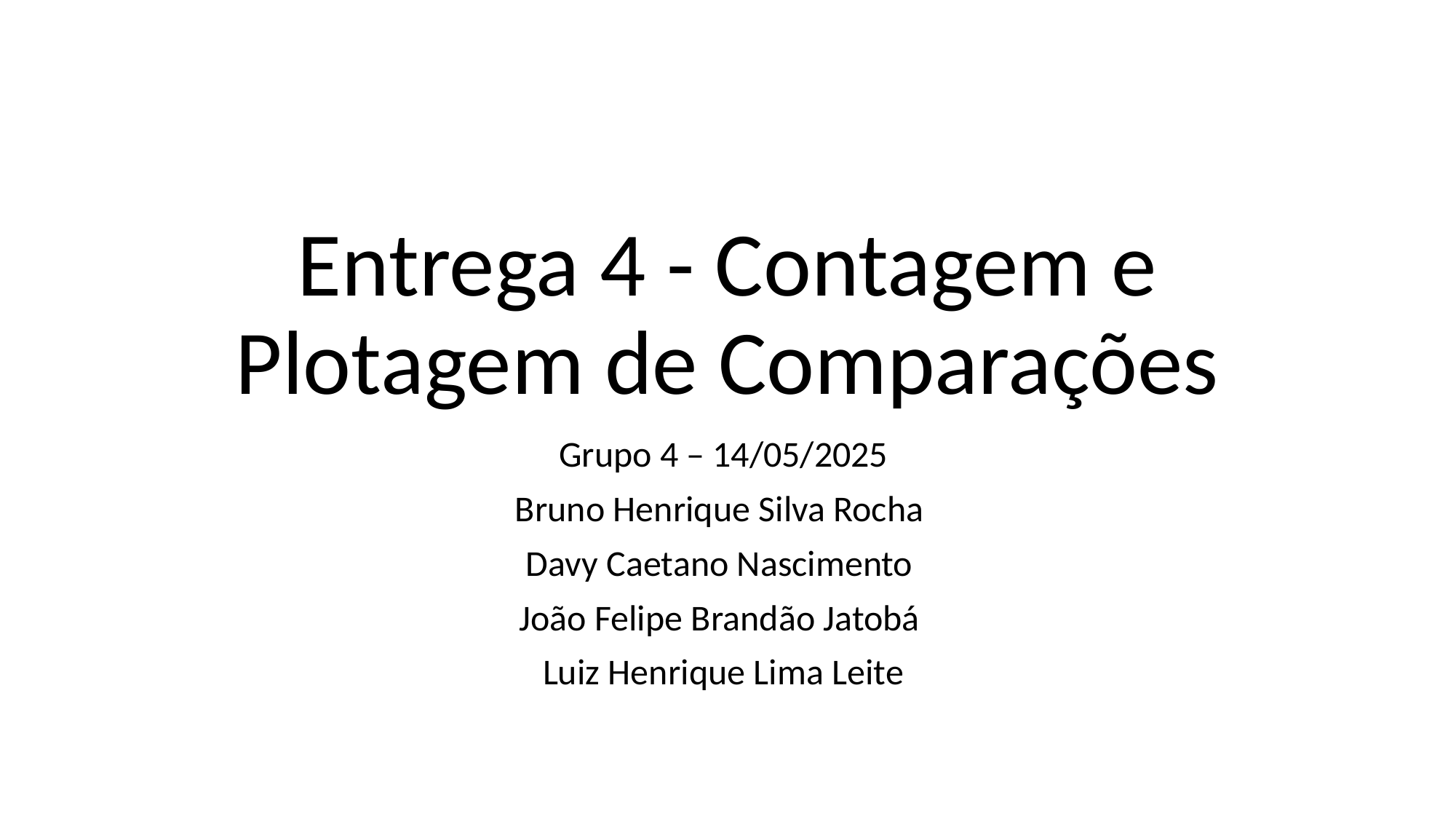

# Entrega 4 - Contagem e Plotagem de Comparações
Grupo 4 – 14/05/2025
Bruno Henrique Silva Rocha
Davy Caetano Nascimento
João Felipe Brandão Jatobá
Luiz Henrique Lima Leite